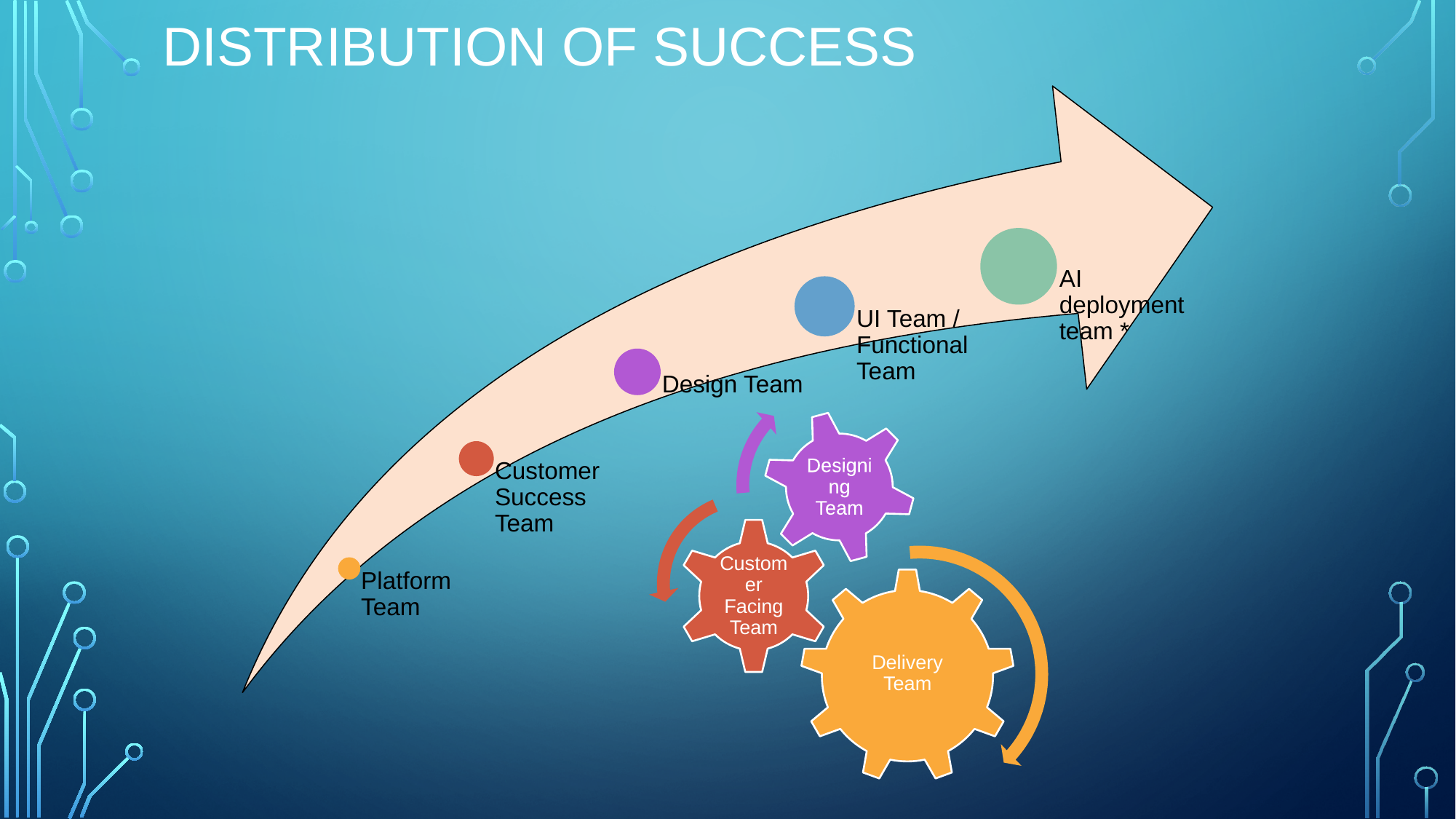

# Distribution of Success
Platform Team
Customer Success Team
Design Team
UI Team / Functional Team
AI deployment team *
Delivery Team
Customer Facing Team
Designing Team